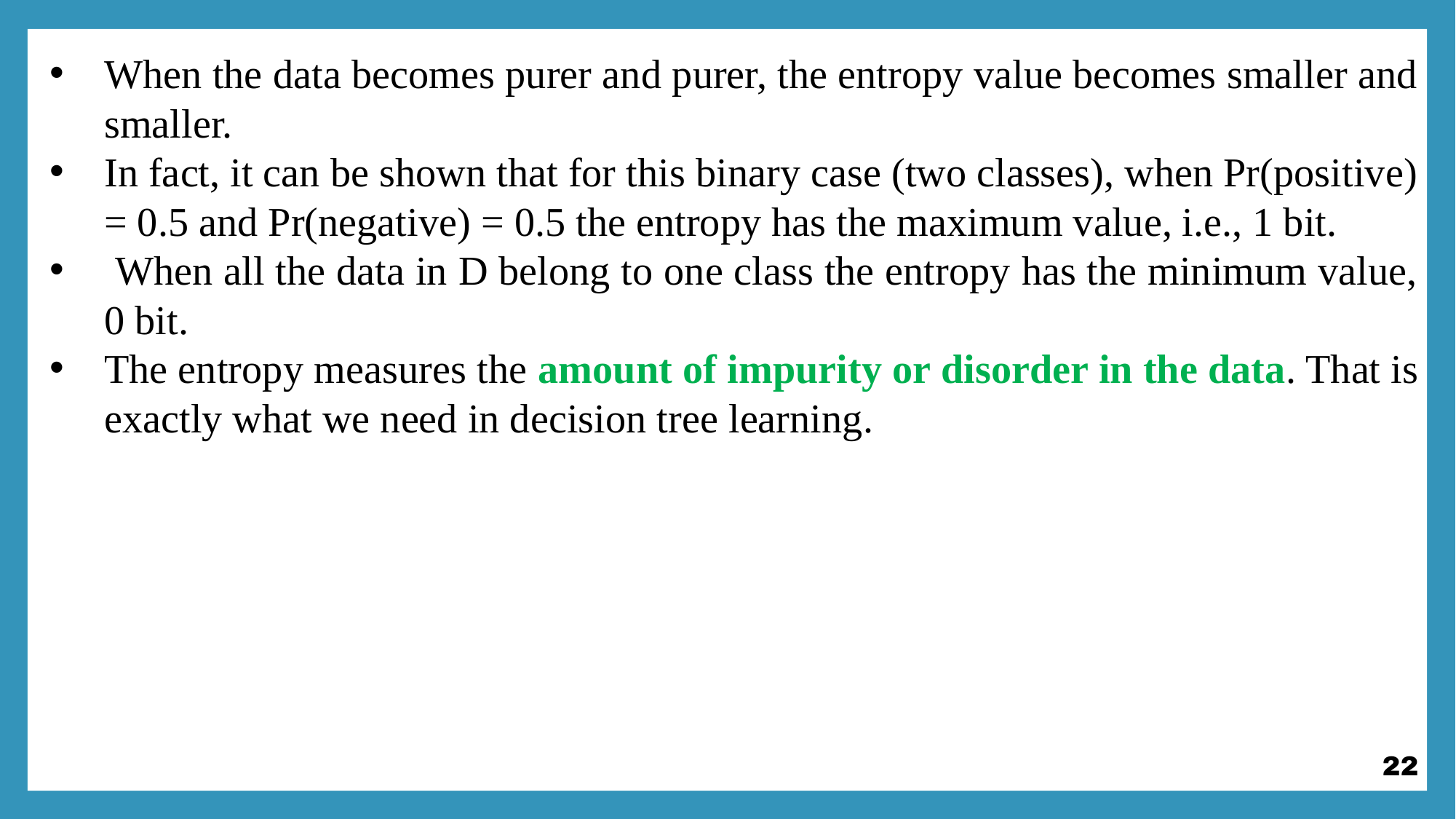

When the data becomes purer and purer, the entropy value becomes smaller and smaller.
In fact, it can be shown that for this binary case (two classes), when Pr(positive) = 0.5 and Pr(negative) = 0.5 the entropy has the maximum value, i.e., 1 bit.
 When all the data in D belong to one class the entropy has the minimum value, 0 bit.
The entropy measures the amount of impurity or disorder in the data. That is exactly what we need in decision tree learning.
22